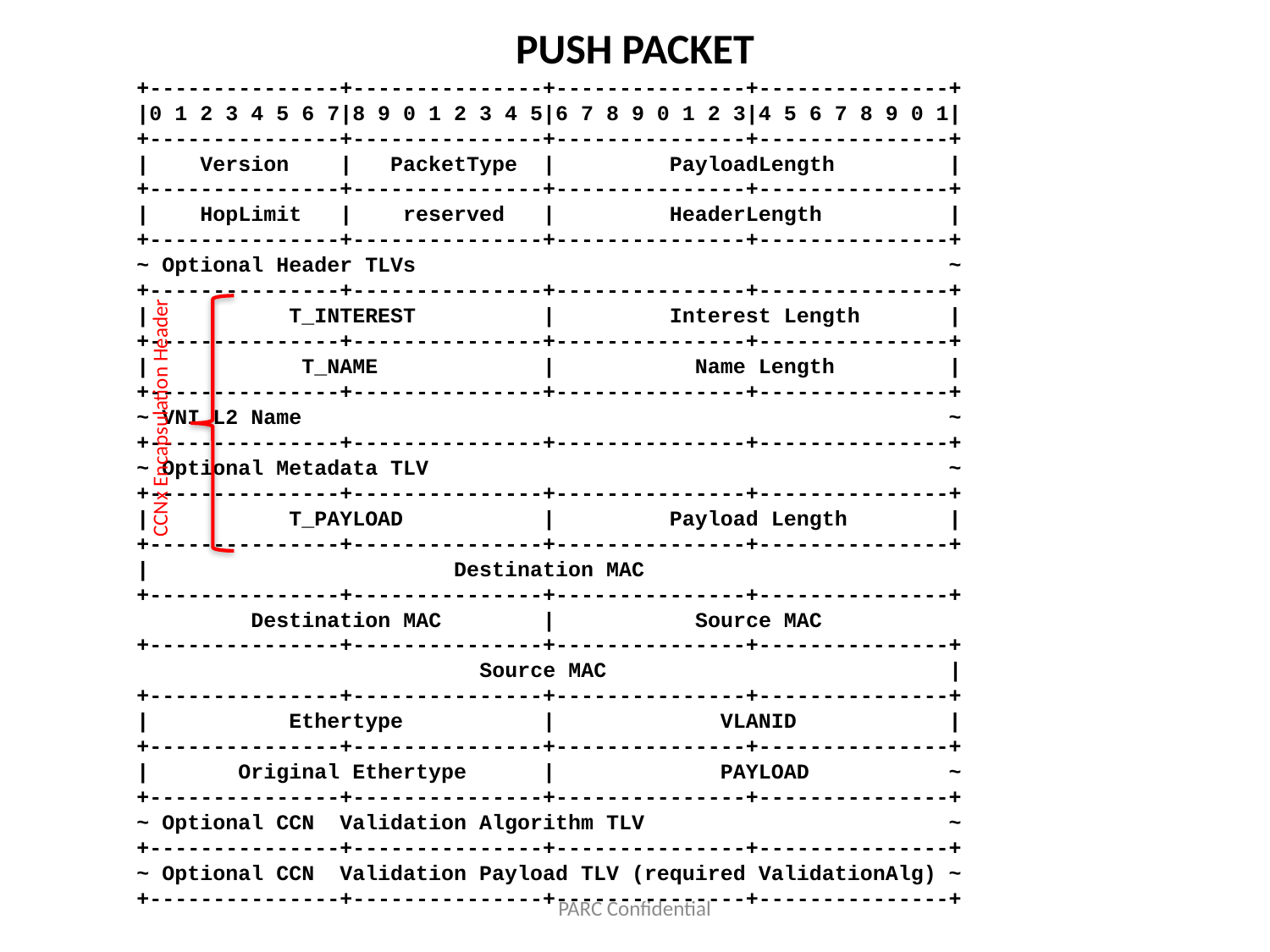

PUSH PACKET
+---------------+---------------+---------------+---------------+
|0 1 2 3 4 5 6 7|8 9 0 1 2 3 4 5|6 7 8 9 0 1 2 3|4 5 6 7 8 9 0 1|
+---------------+---------------+---------------+---------------+
|    Version    |   PacketType  |         PayloadLength         |
+---------------+---------------+---------------+---------------+
|    HopLimit   |    reserved   |         HeaderLength          |
+---------------+---------------+---------------+---------------+
~ Optional Header TLVs                                          ~
+---------------+---------------+---------------+---------------+
|           T_INTEREST          |         Interest Length       |
+---------------+---------------+---------------+---------------+
|            T_NAME             |           Name Length         |
+---------------+---------------+---------------+---------------+
~ VNI L2 Name                                                   ~
+---------------+---------------+---------------+---------------+
~ Optional Metadata TLV                                         ~
+---------------+---------------+---------------+---------------+
|           T_PAYLOAD           |         Payload Length        |
+---------------+---------------+---------------+---------------+
|                        Destination MAC
+---------------+---------------+---------------+---------------+
         Destination MAC        |           Source MAC
+---------------+---------------+---------------+---------------+
                           Source MAC                           |
+---------------+---------------+---------------+---------------+
|           Ethertype           |             VLANID            |
+---------------+---------------+---------------+---------------+
|       Original Ethertype      |             PAYLOAD           ~
+---------------+---------------+---------------+---------------+
~ Optional CCN  Validation Algorithm TLV                        ~
+---------------+---------------+---------------+---------------+
~ Optional CCN  Validation Payload TLV (required ValidationAlg) ~
+---------------+---------------+---------------+---------------+

CCNx Encapsulation Header
PARC Confidential